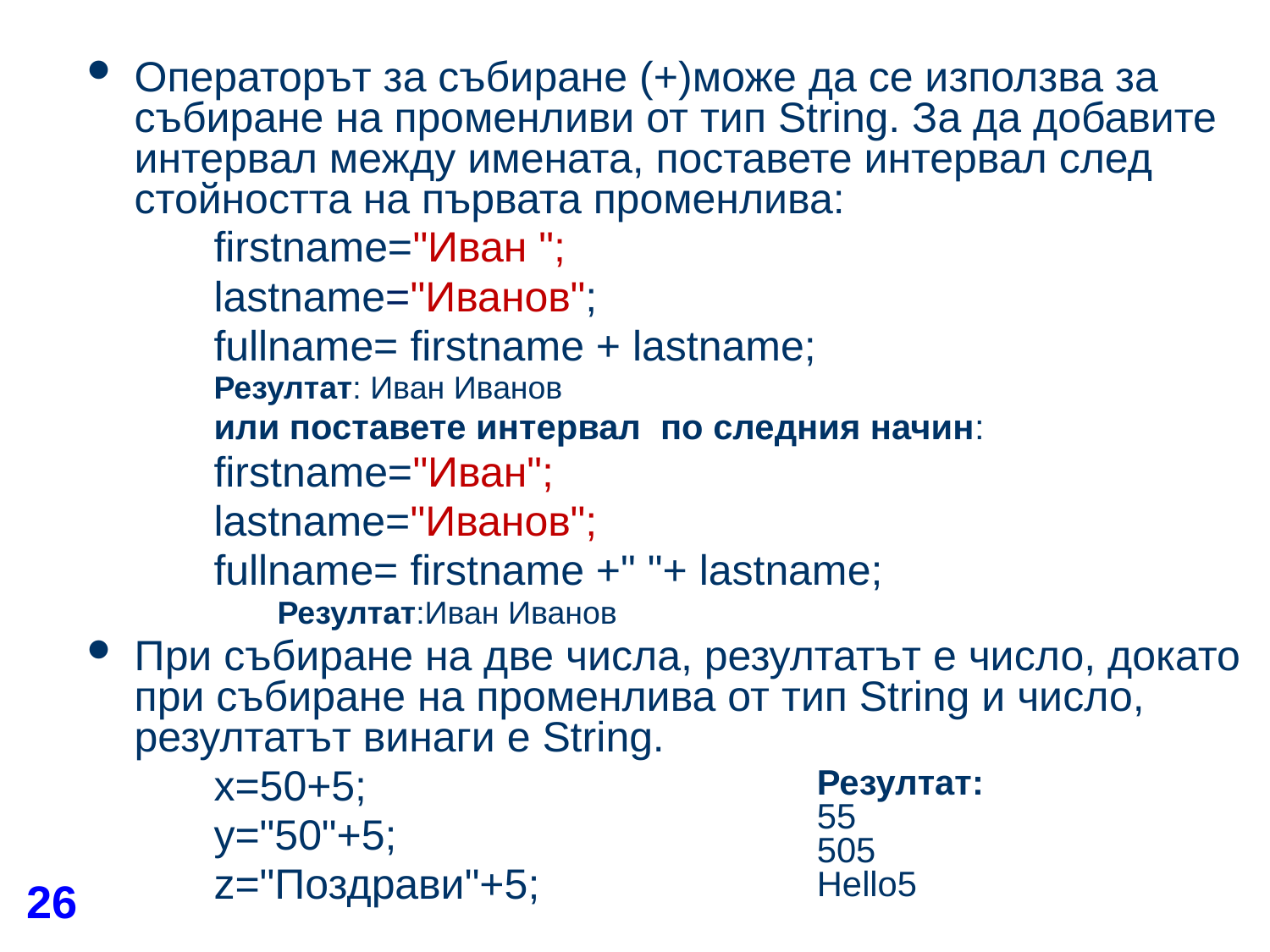

#
Операторът за събиране (+)може да се използва за събиране на променливи от тип String. За да добавите интервал между имената, поставете интервал след стойността на първата променлива:
firstname="Иван ";
lastname="Иванов";
fullname= firstname + lastname;
Резултат: Иван Иванов
или поставете интервал  по следния начин:
firstname="Иван";
lastname="Иванов";
fullname= firstname +" "+ lastname;
Резултат:Иван Иванов
При събиране на две числа, резултатът е число, докато при събиране на променлива от тип String и число, резултатът винаги е String.
x=50+5;
y="50"+5;
z="Поздрави"+5;
Резултат:
55
505
Hello5
26